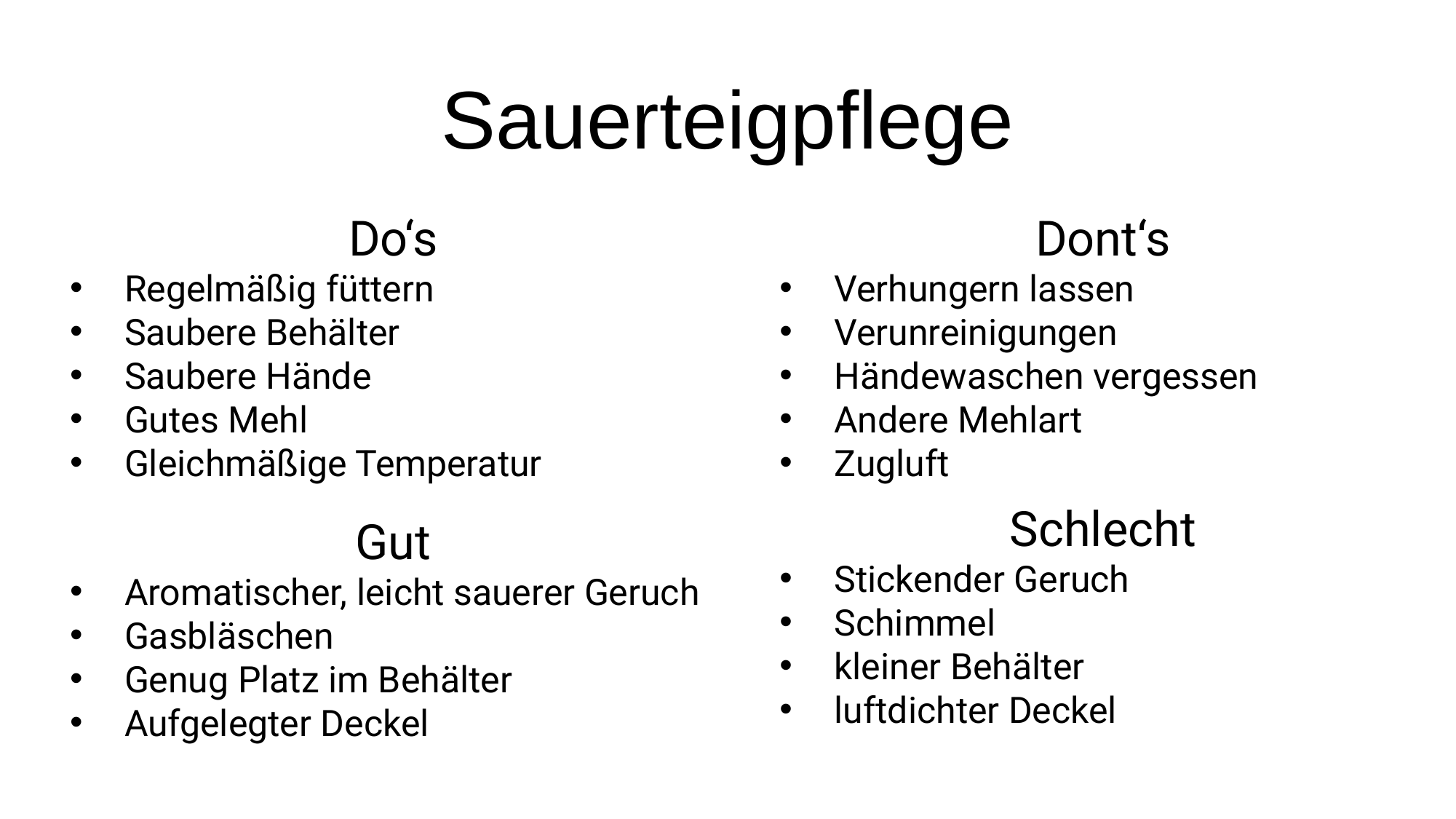

# Sauerteigpflege
Do‘s
Regelmäßig füttern
Saubere Behälter
Saubere Hände
Gutes Mehl
Gleichmäßige Temperatur
Dont‘s
Verhungern lassen
Verunreinigungen
Händewaschen vergessen
Andere Mehlart
Zugluft
Schlecht
Stickender Geruch
Schimmel
kleiner Behälter
luftdichter Deckel
Gut
Aromatischer, leicht sauerer Geruch
Gasbläschen
Genug Platz im Behälter
Aufgelegter Deckel